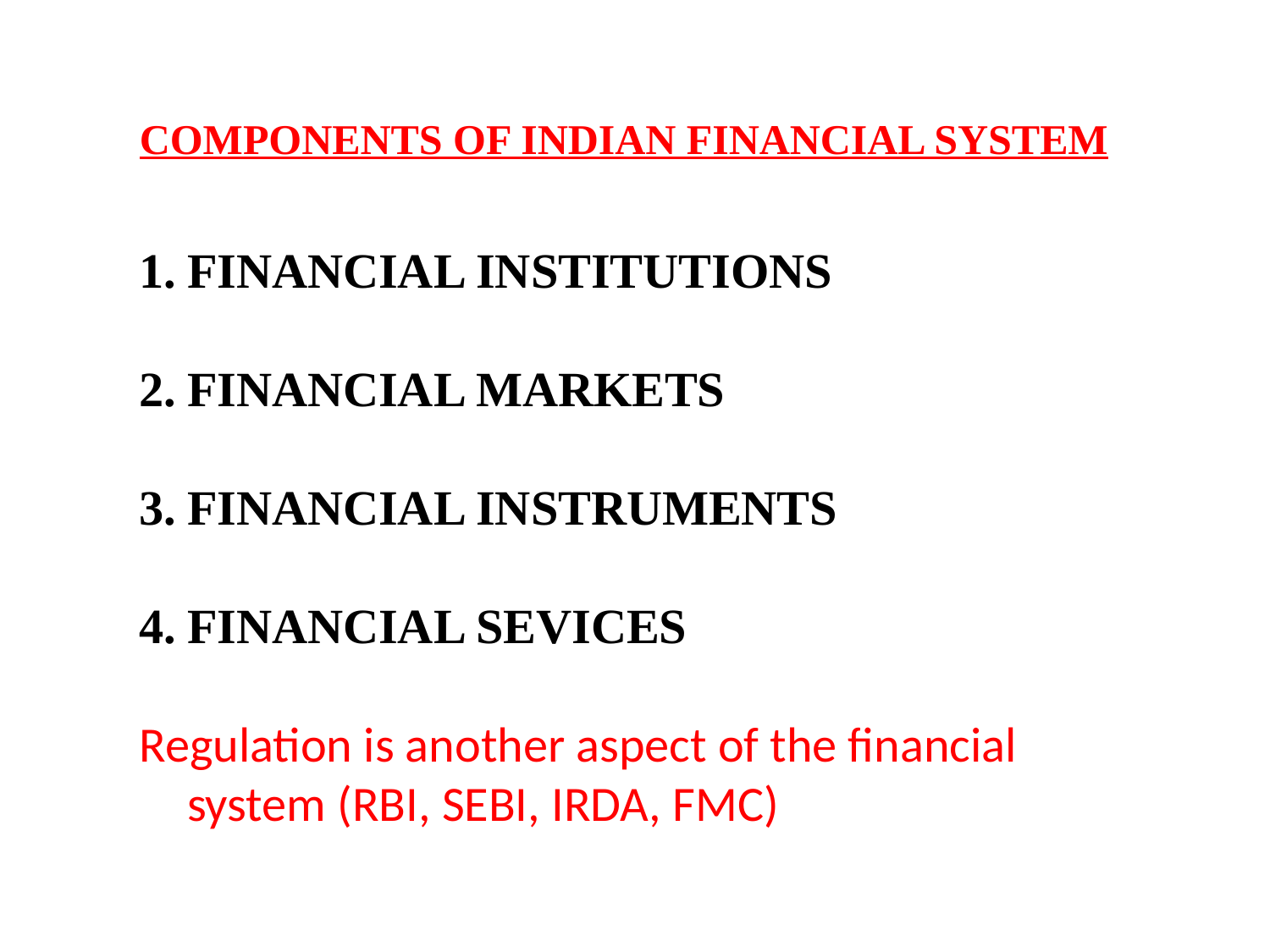

COMPONENTS OF INDIAN FINANCIAL SYSTEM

FINANCIAL INSTITUTIONS

FINANCIAL MARKETS

FINANCIAL INSTRUMENTS

FINANCIAL SEVICES

Regulation is another aspect of the financial system (RBI, SEBI, IRDA, FMC)